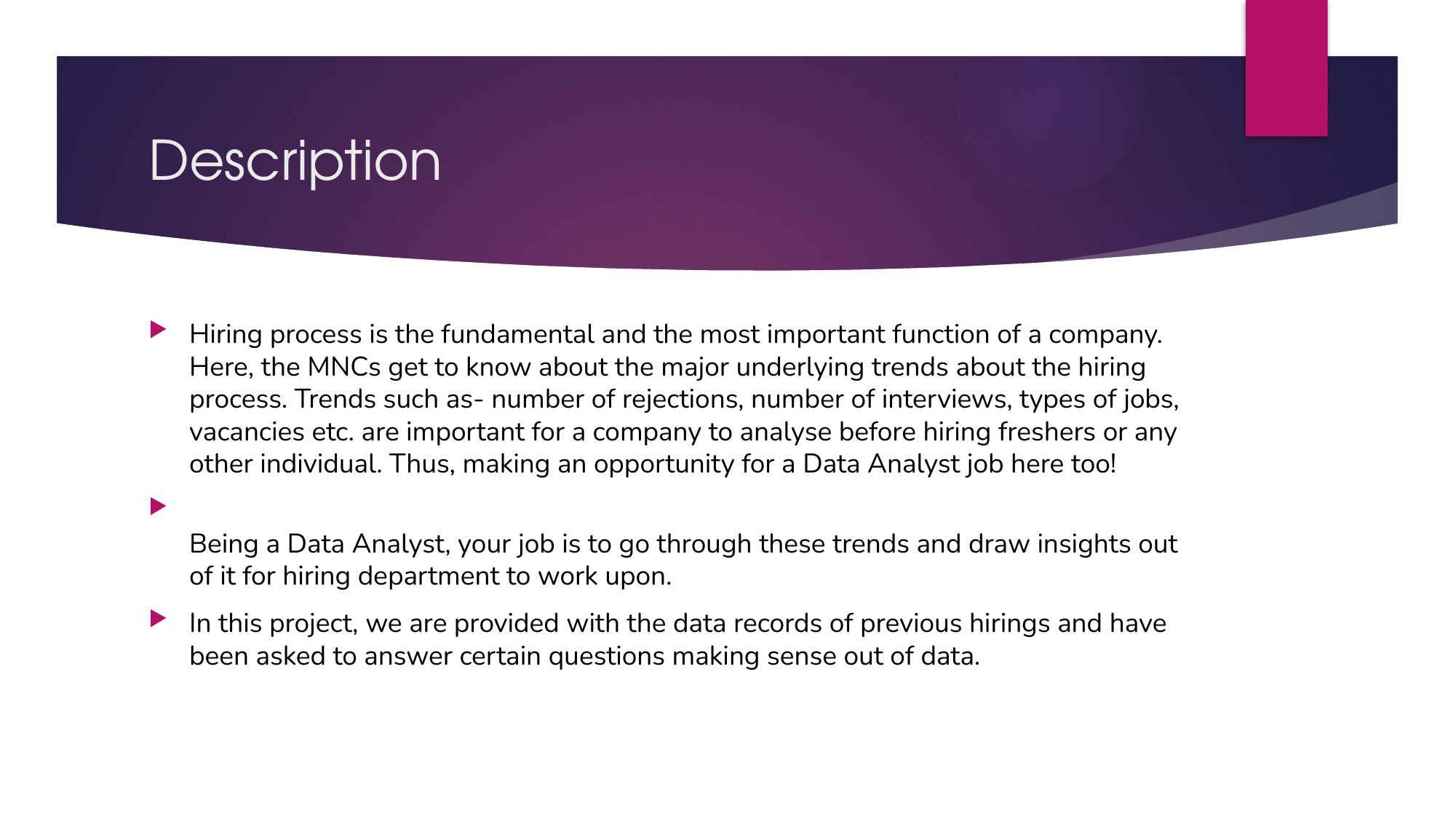

# Description
Hiring process is the fundamental and the most important function of a company. Here, the MNCs get to know about the major underlying trends about the hiring process. Trends such as- number of rejections, number of interviews, types of jobs, vacancies etc. are important for a company to analyse before hiring freshers or any other individual. Thus, making an opportunity for a Data Analyst job here too!
Being a Data Analyst, your job is to go through these trends and draw insights out of it for hiring department to work upon.
In this project, we are provided with the data records of previous hirings and have been asked to answer certain questions making sense out of data.